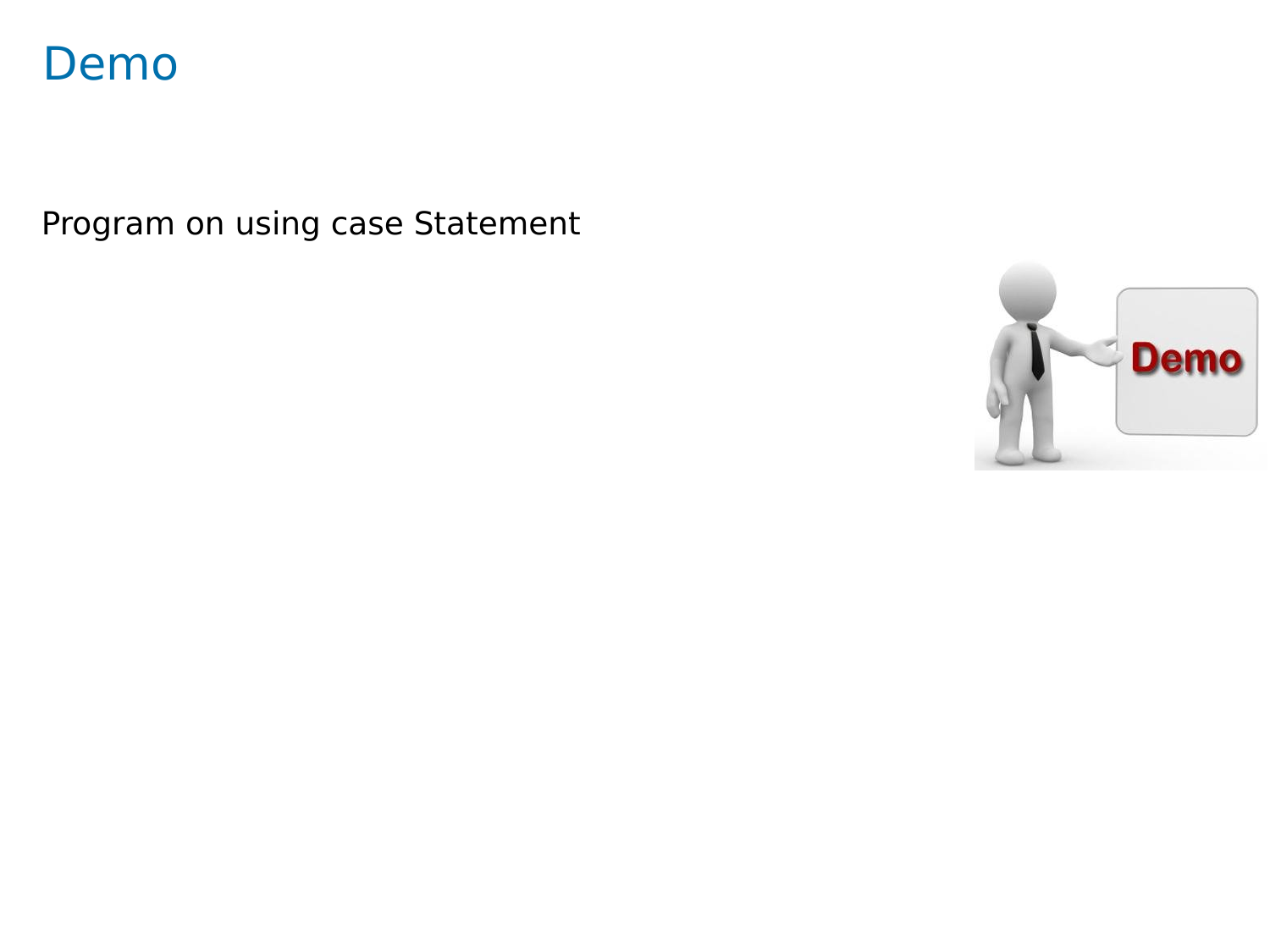

# Demo
Program on using case Statement